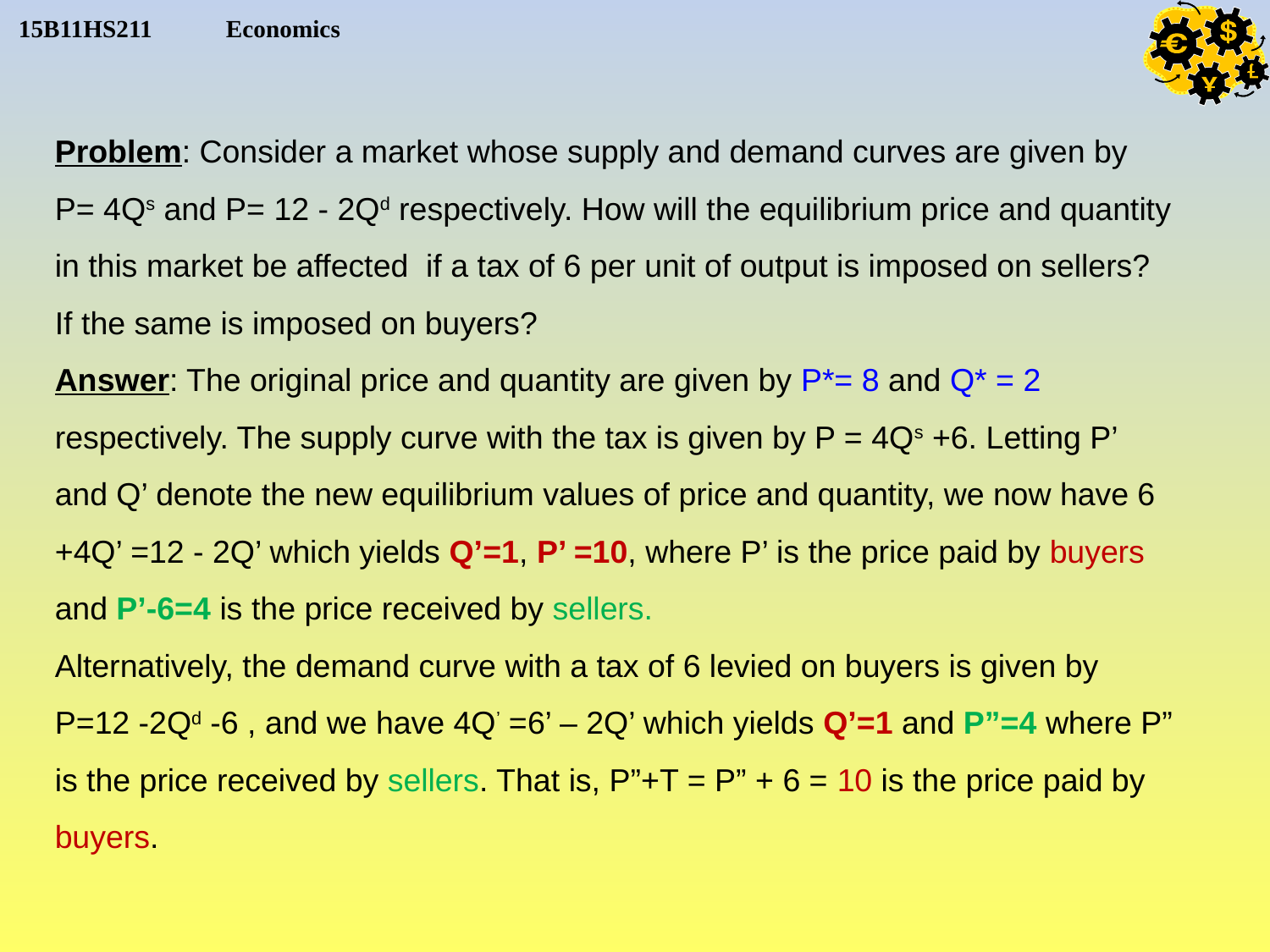

Problem: Consider a market whose supply and demand curves are given by P= 4Qs and P= 12 - 2Qd respectively. How will the equilibrium price and quantity in this market be affected  if a tax of 6 per unit of output is imposed on sellers? If the same is imposed on buyers?
Answer: The original price and quantity are given by P*= 8 and Q* = 2 respectively. The supply curve with the tax is given by P = 4Qs +6. Letting P’ and Q’ denote the new equilibrium values of price and quantity, we now have 6 +4Q’ =12 - 2Q’ which yields Q’=1, P’ =10, where P’ is the price paid by buyers and P’-6=4 is the price received by sellers.
Alternatively, the demand curve with a tax of 6 levied on buyers is given by P=12 -2Qd -6 , and we have 4Q’ =6’ – 2Q’ which yields Q’=1 and P”=4 where P” is the price received by sellers. That is, P”+T = P” + 6 = 10 is the price paid by buyers.